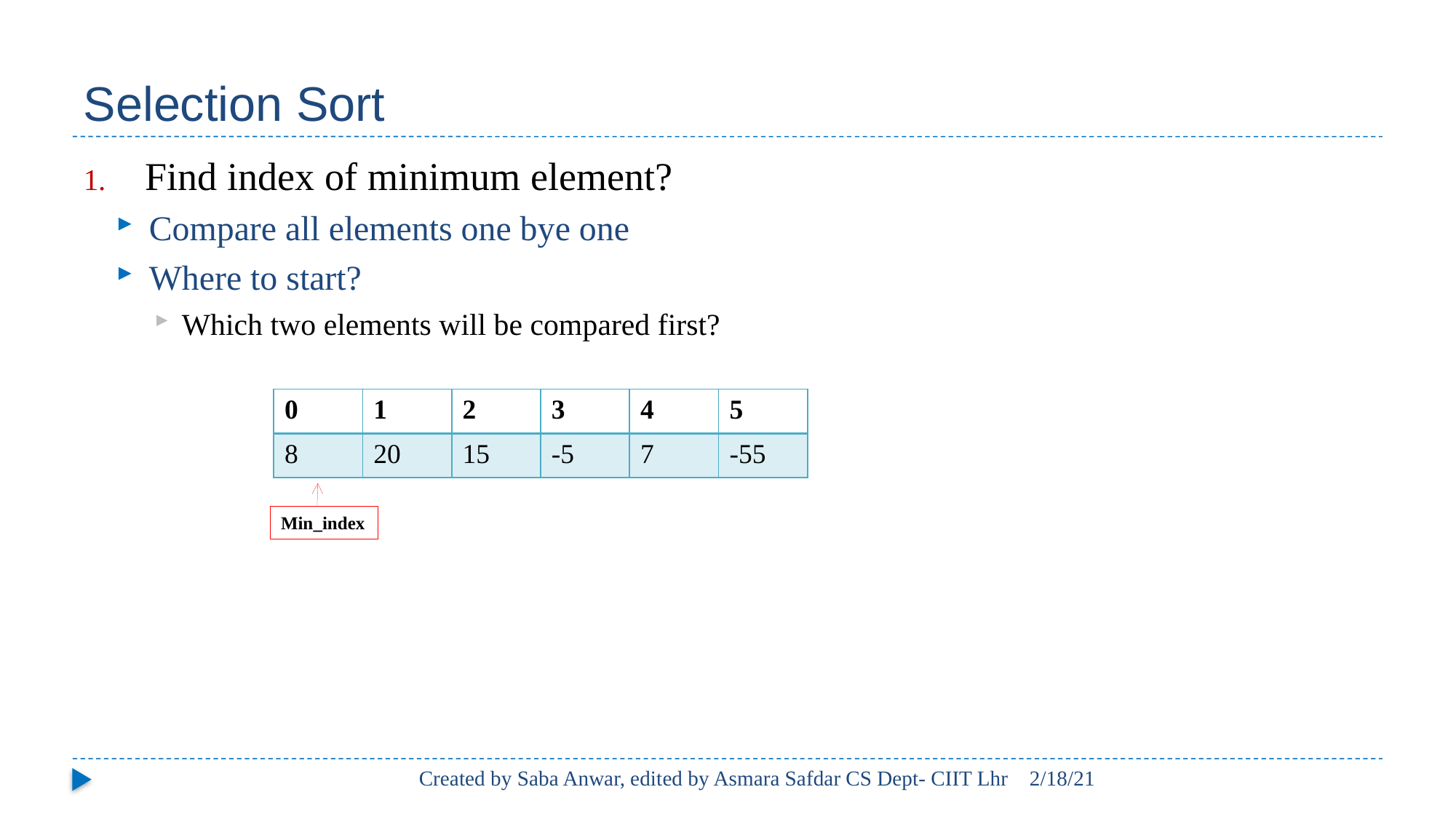

# Selection Sort
Find index of minimum element?
Compare all elements one bye one
Where to start?
Which two elements will be compared first?

| 0 | 1 | 2 | 3 | 4 | 5 |
| --- | --- | --- | --- | --- | --- |
| 8 | 20 | 15 | -5 | 7 | -55 |
Min_index
Created by Saba Anwar, edited by Asmara Safdar CS Dept- CIIT Lhr
2/18/21